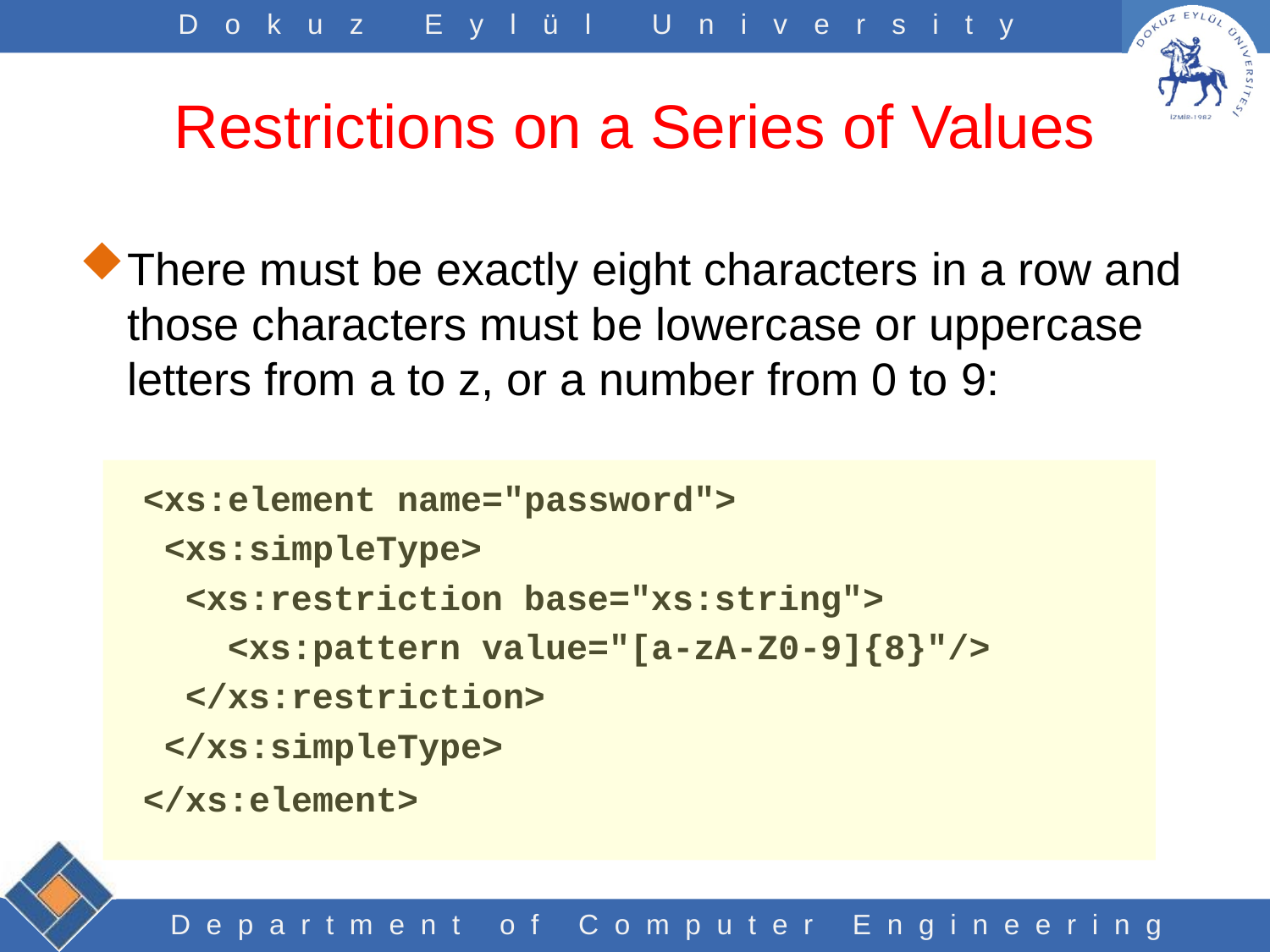

# Restrictions on a Series of Values
There must be exactly eight characters in a row and those characters must be lowercase or uppercase letters from a to z, or a number from 0 to 9:

<xs:element name="password">
 <xs:simpleType>
  <xs:restriction base="xs:string">
    <xs:pattern value="[a-zA-Z0-9]{8}"/>
  </xs:restriction>
 </xs:simpleType>
</xs:element>